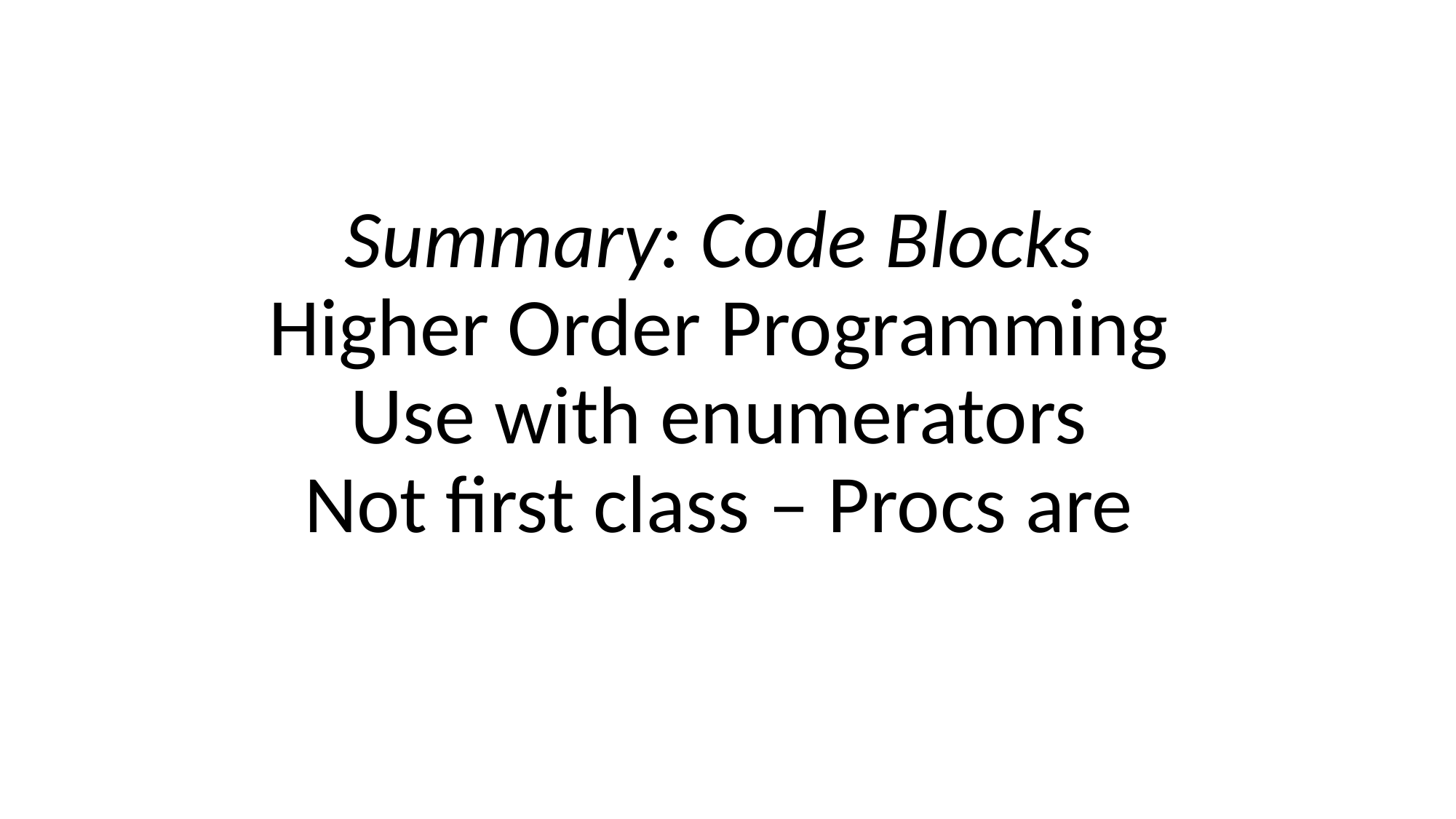

# Summary: Code Blocks Higher Order Programming Use with enumerators Not first class – Procs are